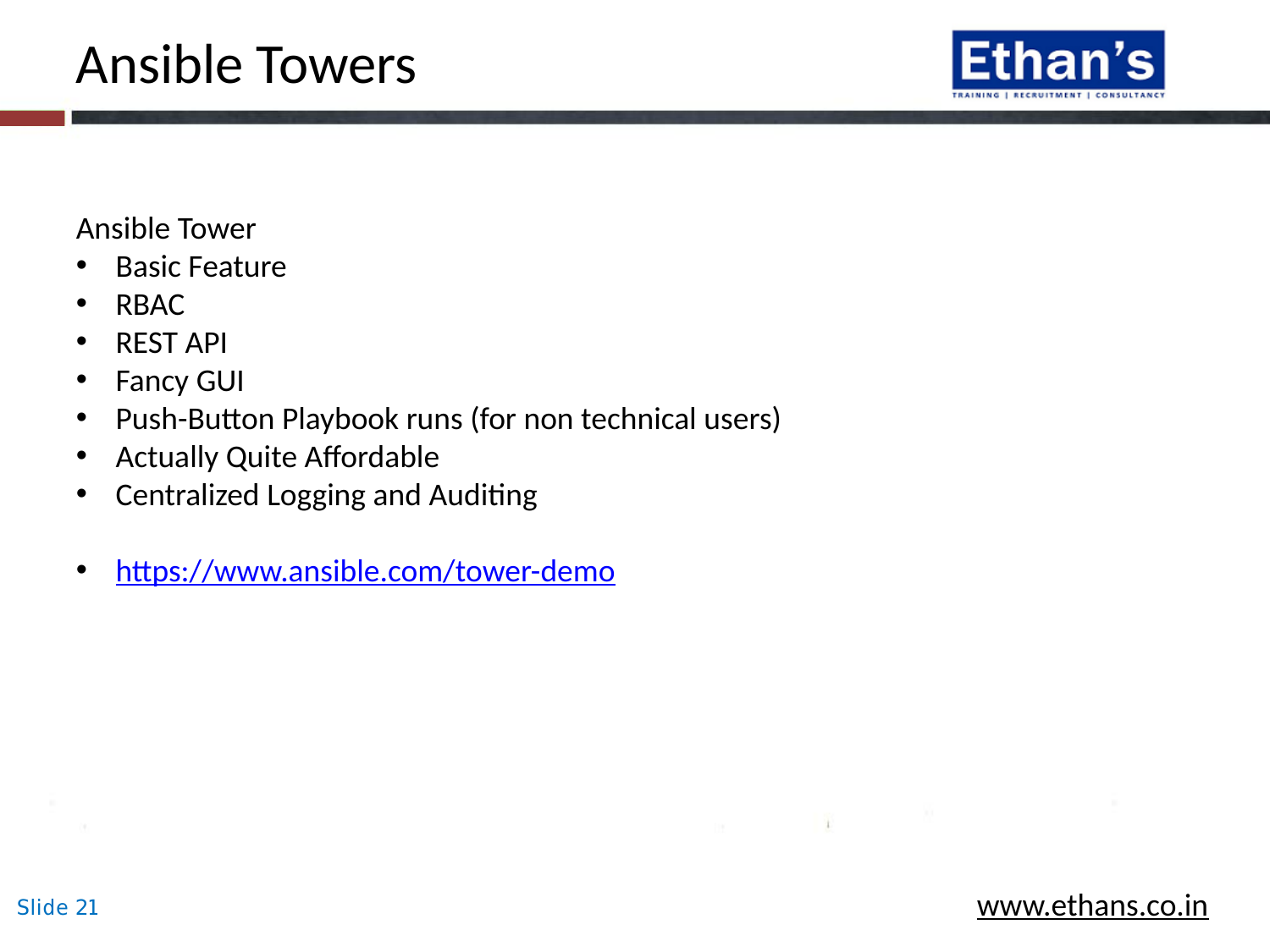

Ansible Towers

Ansible Tower
Basic Feature
RBAC
REST API
Fancy GUI
Push-Button Playbook runs (for non technical users)
Actually Quite Affordable
Centralized Logging and Auditing

https://www.ansible.com/tower-demo